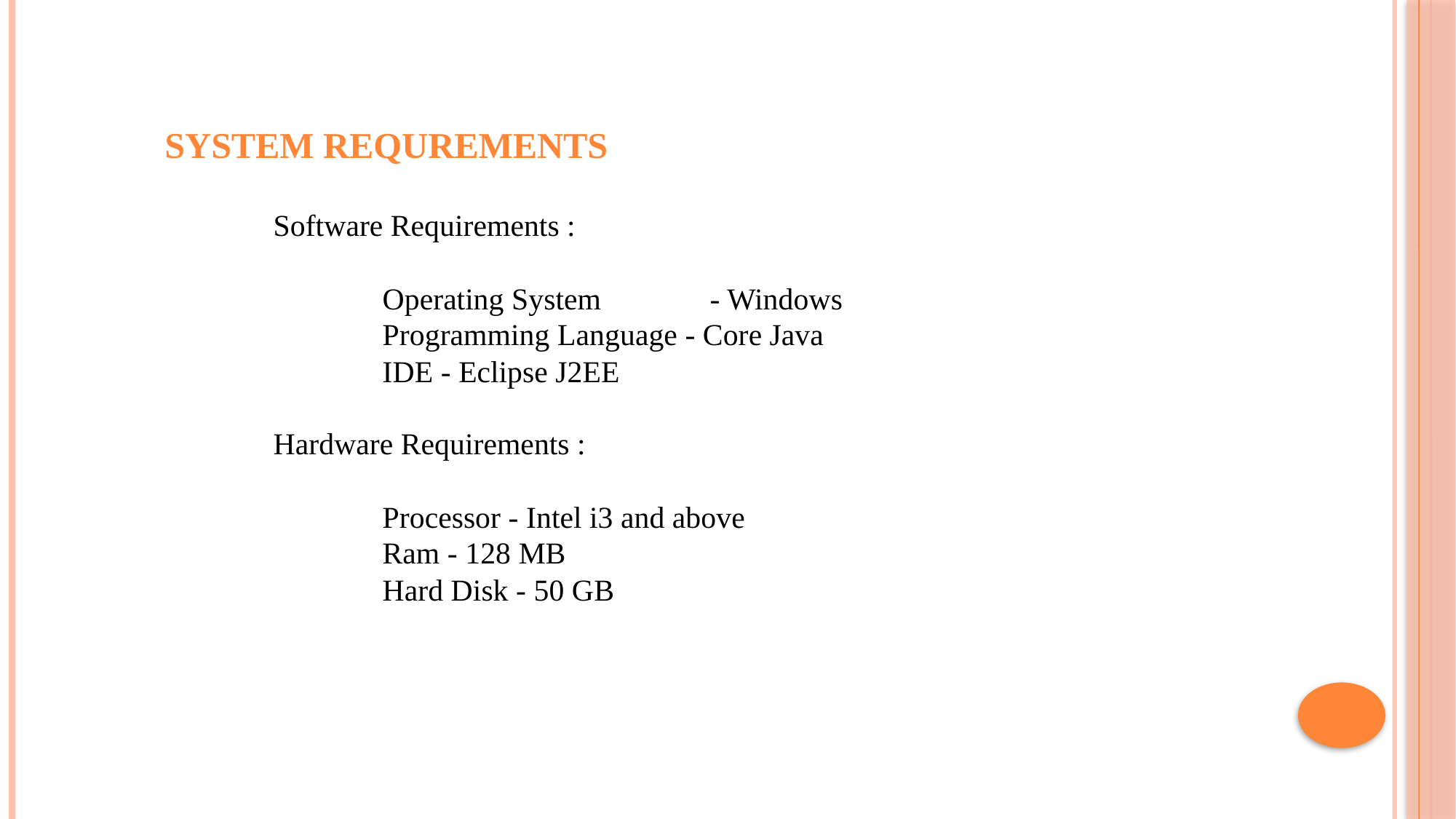

SYSTEM REQUREMENTS
	Software Requirements :

		Operating System	- Windows
		Programming Language - Core Java
		IDE - Eclipse J2EE

	Hardware Requirements :

		Processor - Intel i3 and above
		Ram - 128 MB
		Hard Disk - 50 GB